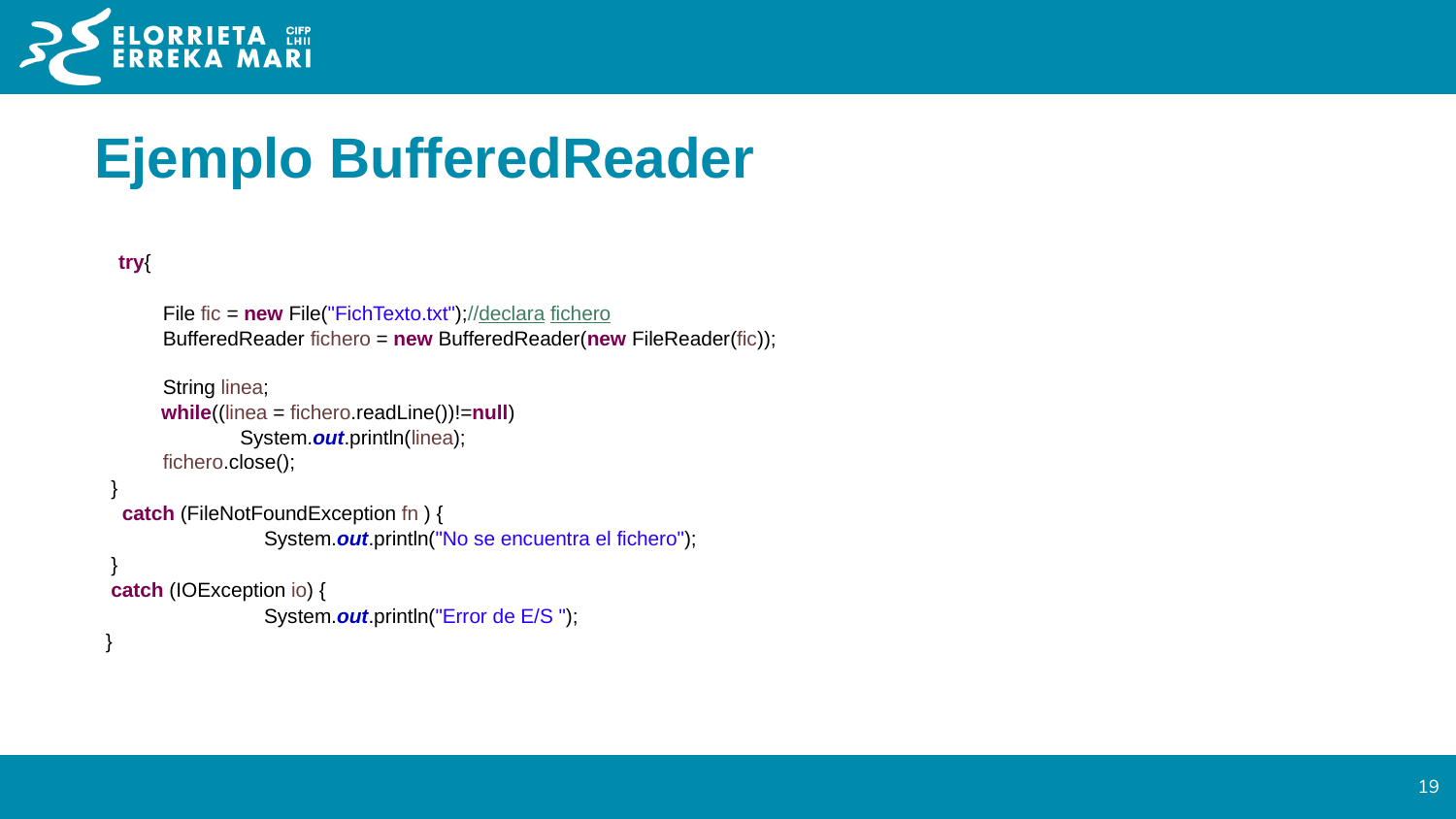

# Ejemplo BufferedReader
try{

File fic = new File("FichTexto.txt");//declara fichero
BufferedReader fichero = new BufferedReader(new FileReader(fic));
String linea;
            while((linea = fichero.readLine())!=null)
System.out.println(linea);
fichero.close();
   }
     catch (FileNotFoundException fn ) {
System.out.println("No se encuentra el fichero");
   }
   catch (IOException io) {
System.out.println("Error de E/S ");
  }
19